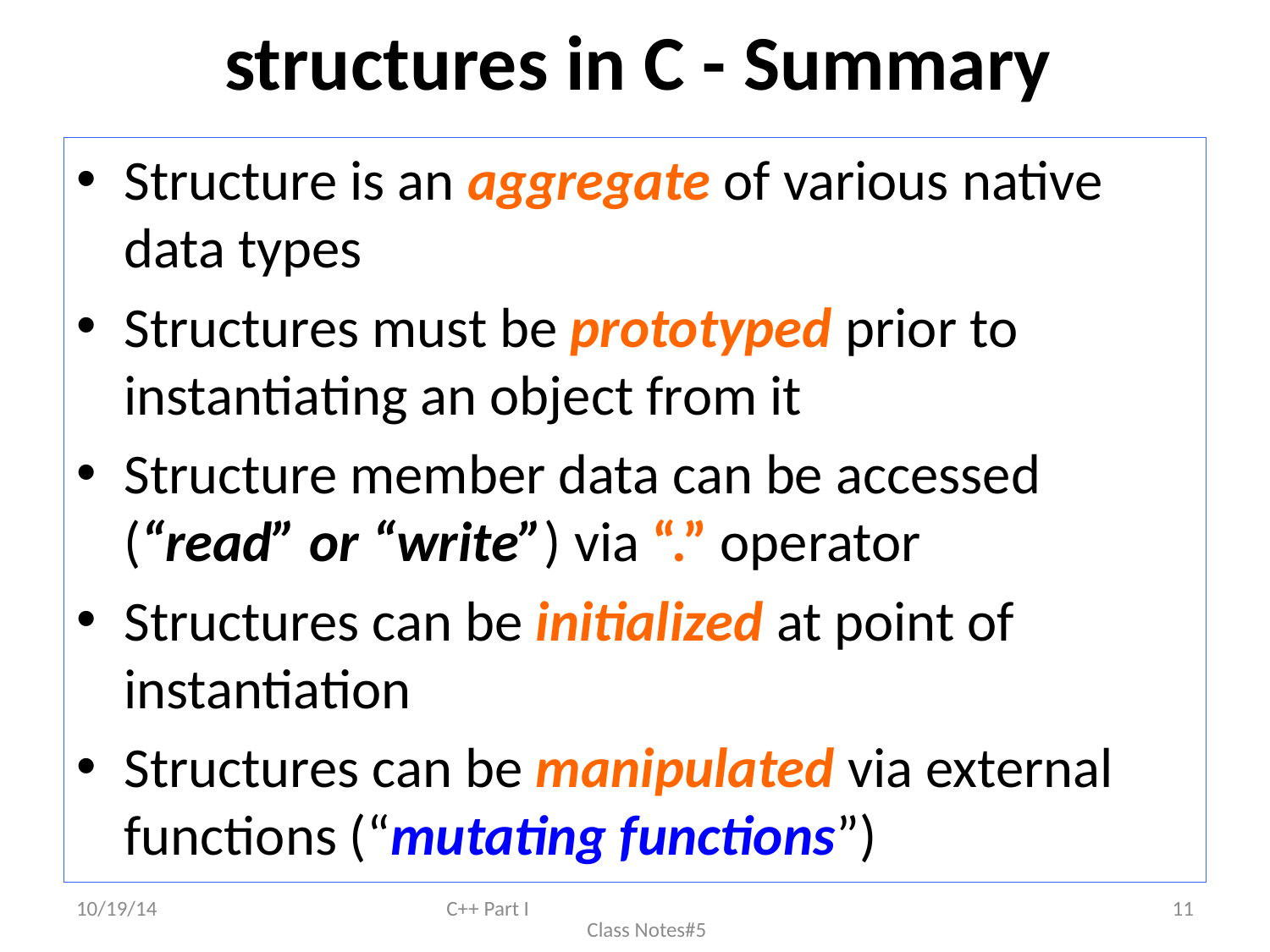

# structures in C - Summary
Structure is an aggregate of various native data types
Structures must be prototyped prior to instantiating an object from it
Structure member data can be accessed (“read” or “write”) via “.” operator
Structures can be initialized at point of instantiation
Structures can be manipulated via external functions (“mutating functions”)

10/19/14
C++ Part I                                                                                         Class Notes#5
11